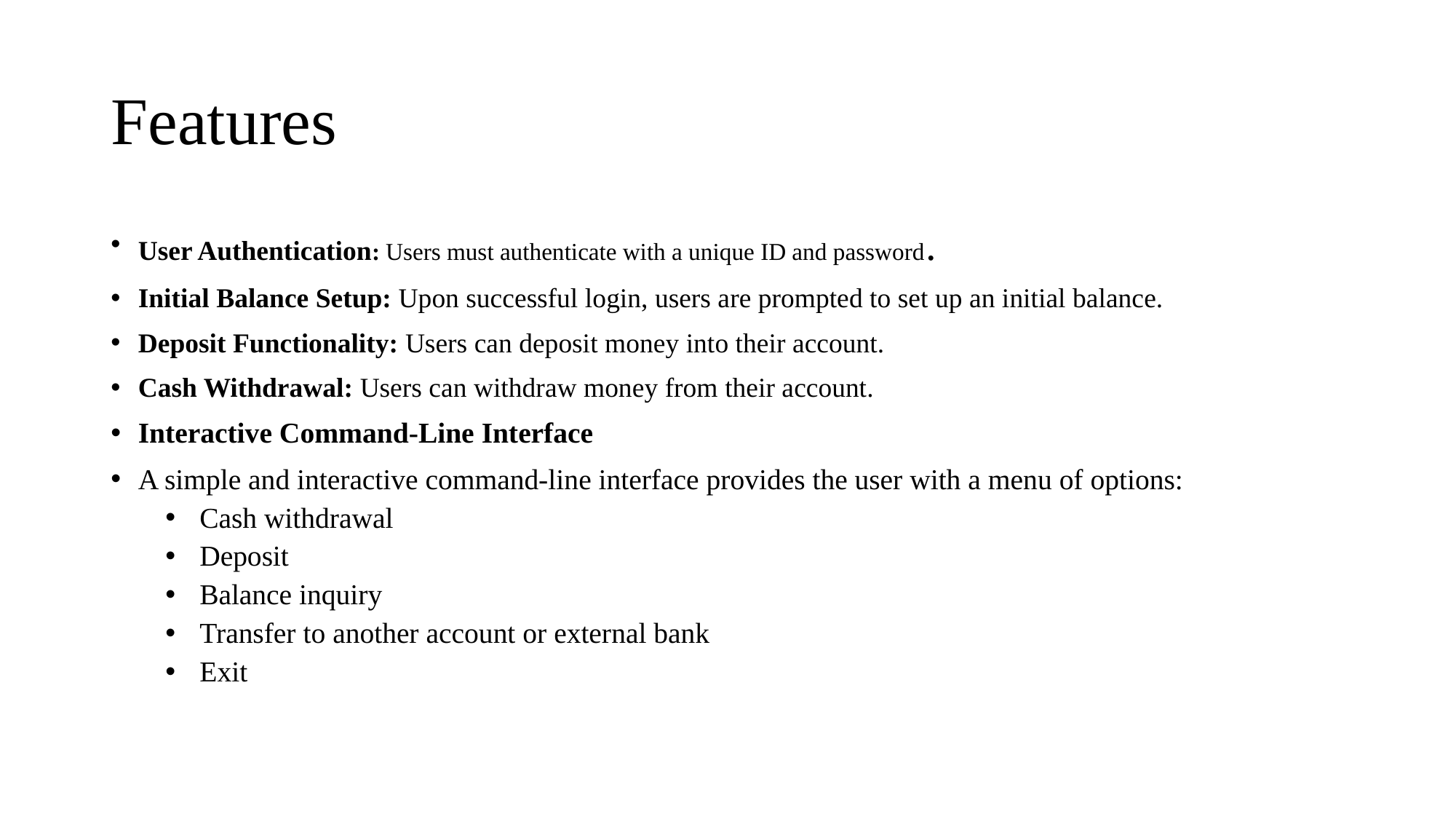

# Features
User Authentication: Users must authenticate with a unique ID and password.
Initial Balance Setup: Upon successful login, users are prompted to set up an initial balance.
Deposit Functionality: Users can deposit money into their account.
Cash Withdrawal: Users can withdraw money from their account.
Interactive Command-Line Interface
A simple and interactive command-line interface provides the user with a menu of options:
Cash withdrawal
Deposit
Balance inquiry
Transfer to another account or external bank
Exit